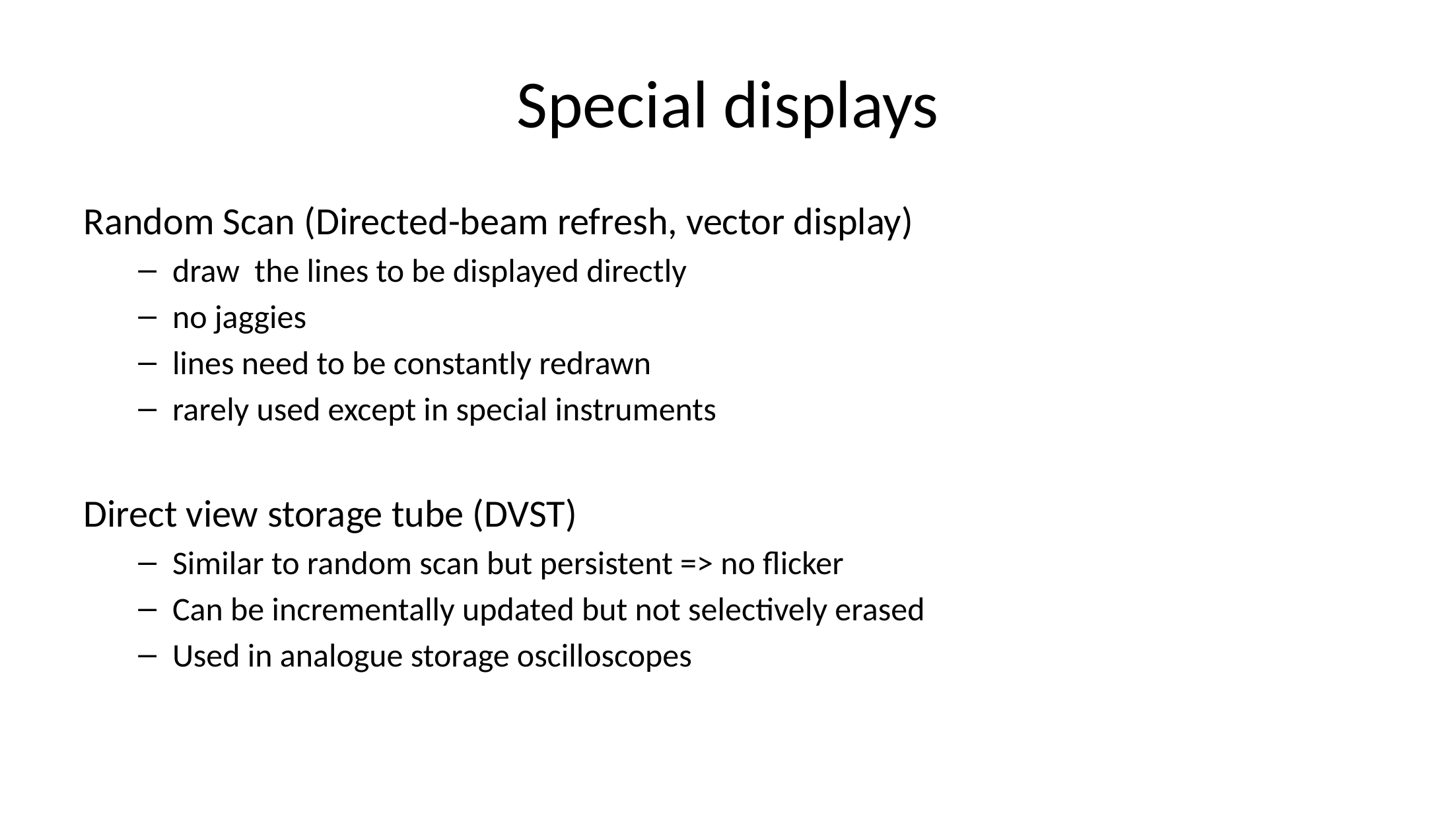

# Special displays
Random Scan (Directed-beam refresh, vector display)
draw  the lines to be displayed directly
no jaggies
lines need to be constantly redrawn
rarely used except in special instruments

Direct view storage tube (DVST)
Similar to random scan but persistent => no flicker
Can be incrementally updated but not selectively erased
Used in analogue storage oscilloscopes